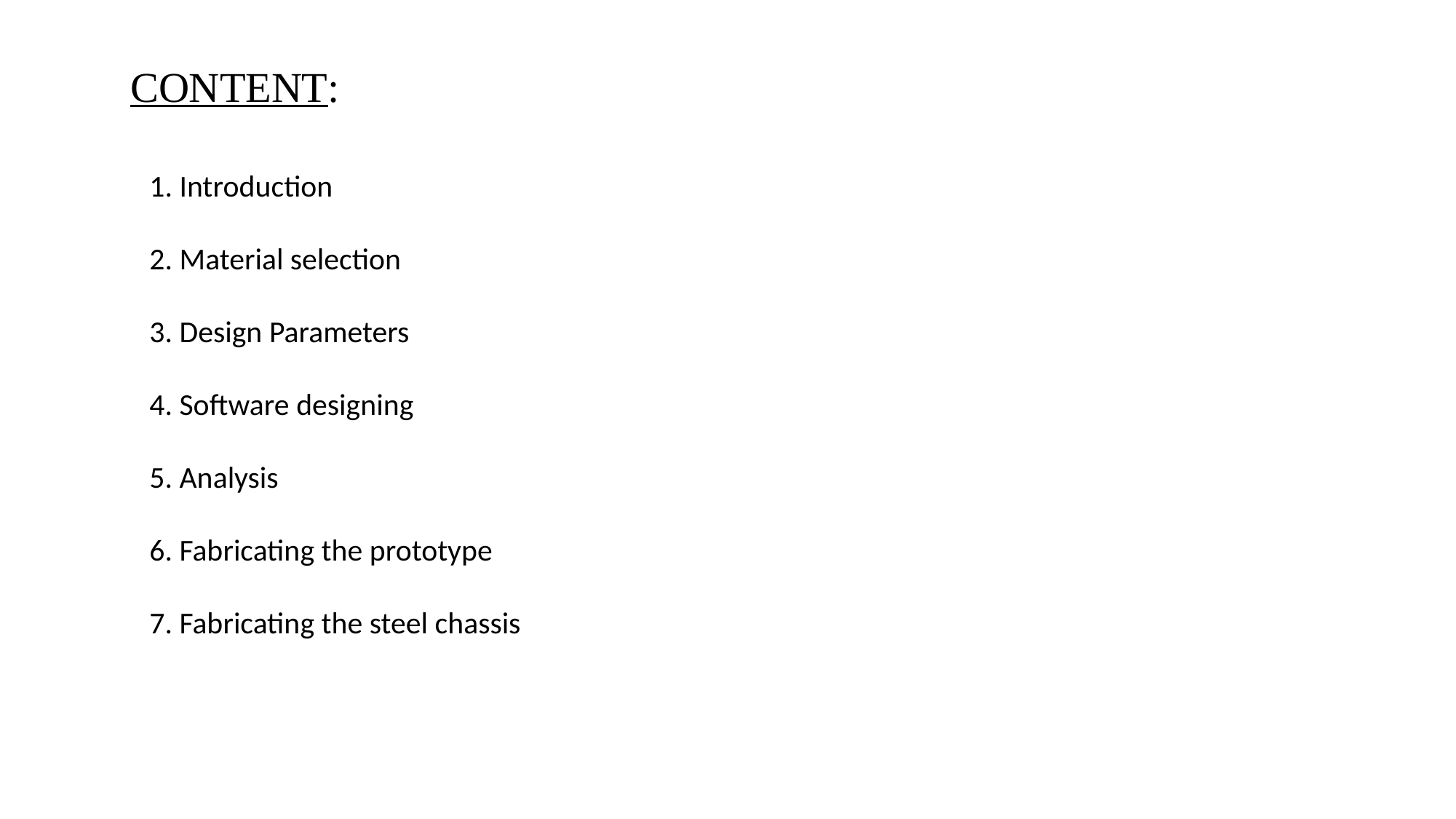

CONTENT:

1. Introduction

2. Material selection

3. Design Parameters

4. Software designing

5. Analysis

6. Fabricating the prototype

7. Fabricating the steel chassis